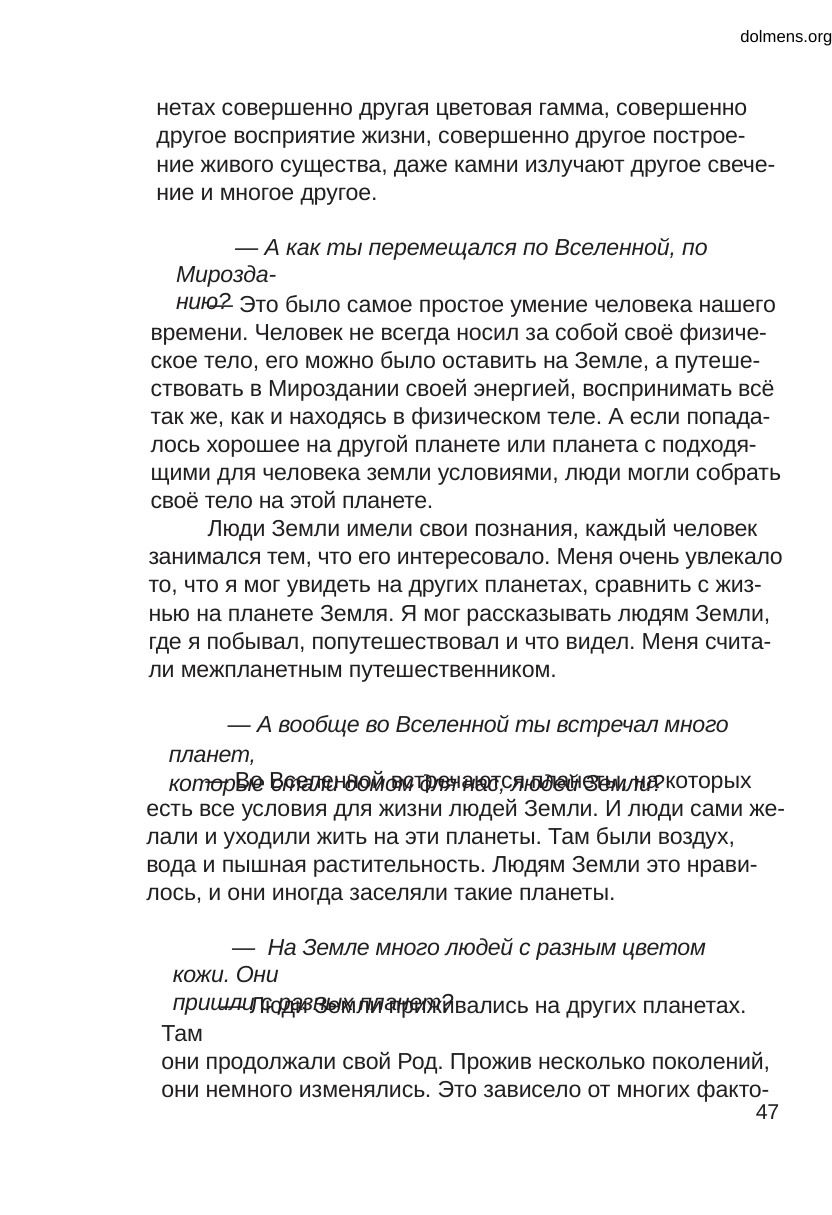

dolmens.org

нетах совершенно другая цветовая гамма, совершенно
другое восприятие жизни, совершенно другое построе-
ние живого существа, даже камни излучают другое свече-
ние и многое другое.

— А как ты перемещался по Вселенной, по Мирозда-
нию?

— Это было самое простое умение человека нашего
времени. Человек не всегда носил за собой своё физиче-
ское тело, его можно было оставить на Земле, а путеше-
ствовать в Мироздании своей энергией, воспринимать всё
так же, как и находясь в физическом теле. А если попада-
лось хорошее на другой планете или планета с подходя-
щими для человека земли условиями, люди могли собрать
своё тело на этой планете.

Люди Земли имели свои познания, каждый человек
занимался тем, что его интересовало. Меня очень увлекало
то, что я мог увидеть на других планетах, сравнить с жиз-
нью на планете Земля. Я мог рассказывать людям Земли,
где я побывал, попутешествовал и что видел. Меня счита-
ли межпланетным путешественником.

— А вообще во Вселенной ты встречал много планет,
которые стали домом для нас, людей Земли?

— Во Вселенной встречаются планеты, на которых
есть все условия для жизни людей Земли. И люди сами же-
лали и уходили жить на эти планеты. Там были воздух,
вода и пышная растительность. Людям Земли это нрави-
лось, и они иногда заселяли такие планеты.

—  На Земле много людей с разным цветом кожи. Они
пришли с разных планет?

— Люди Земли приживались на других планетах. Там
они продолжали свой Род. Прожив несколько поколений,
они немного изменялись. Это зависело от многих факто-

47